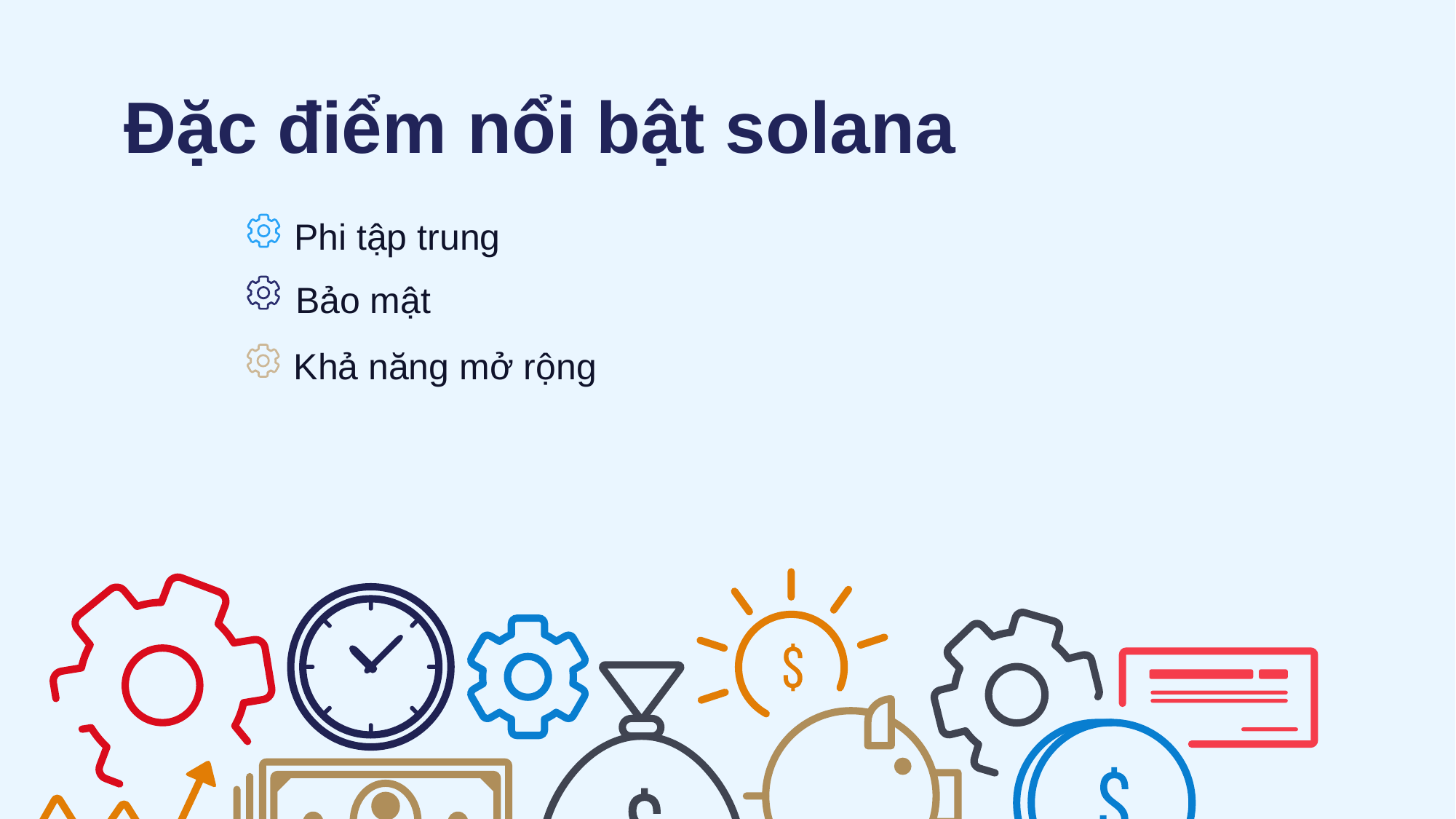

Đặc điểm nổi bật solana
Phi tập trung

Bảo mật

Khả năng mở rộng